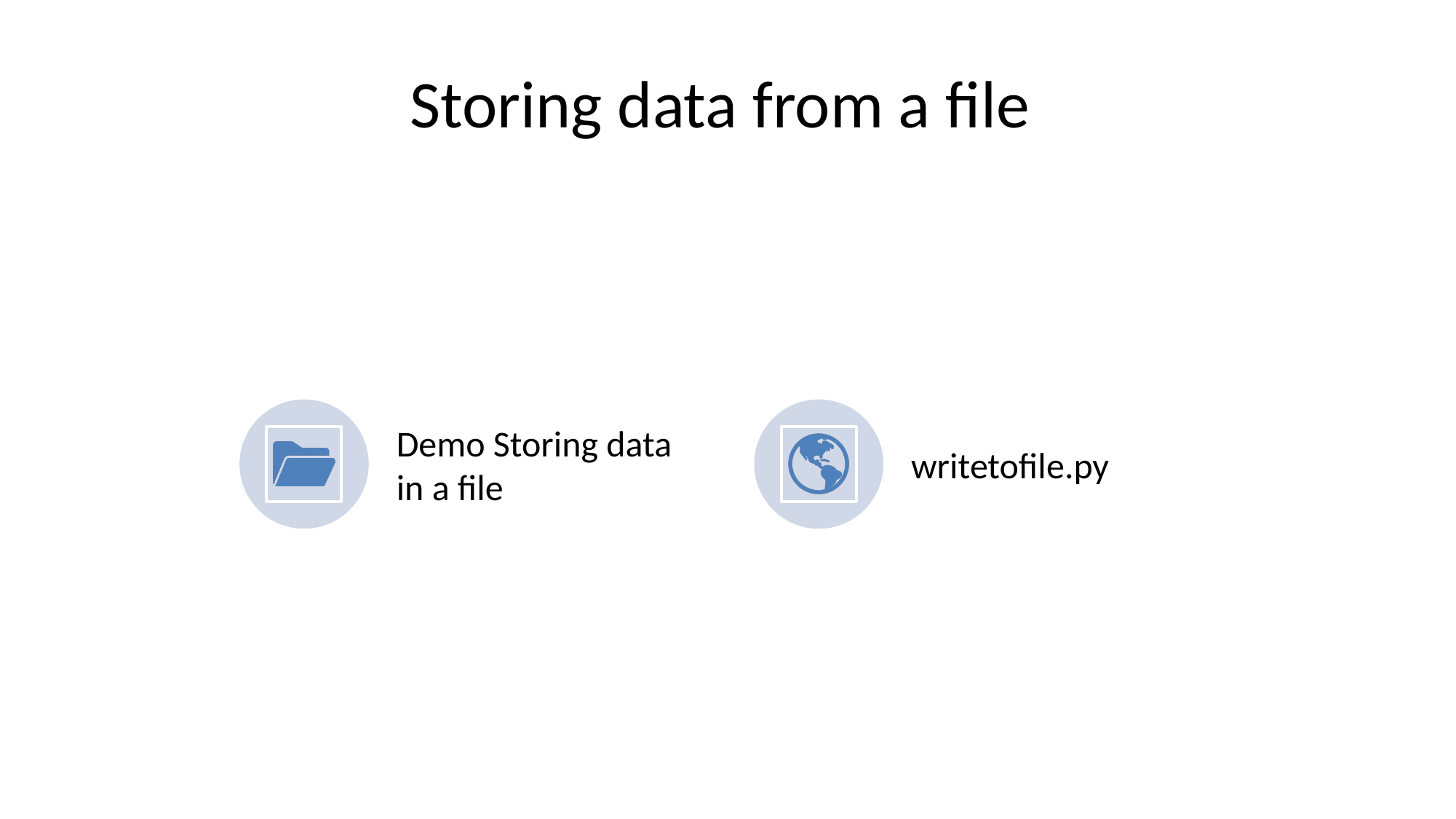

# Storing data from a file
Demo Storing data in a file
writetofile.py